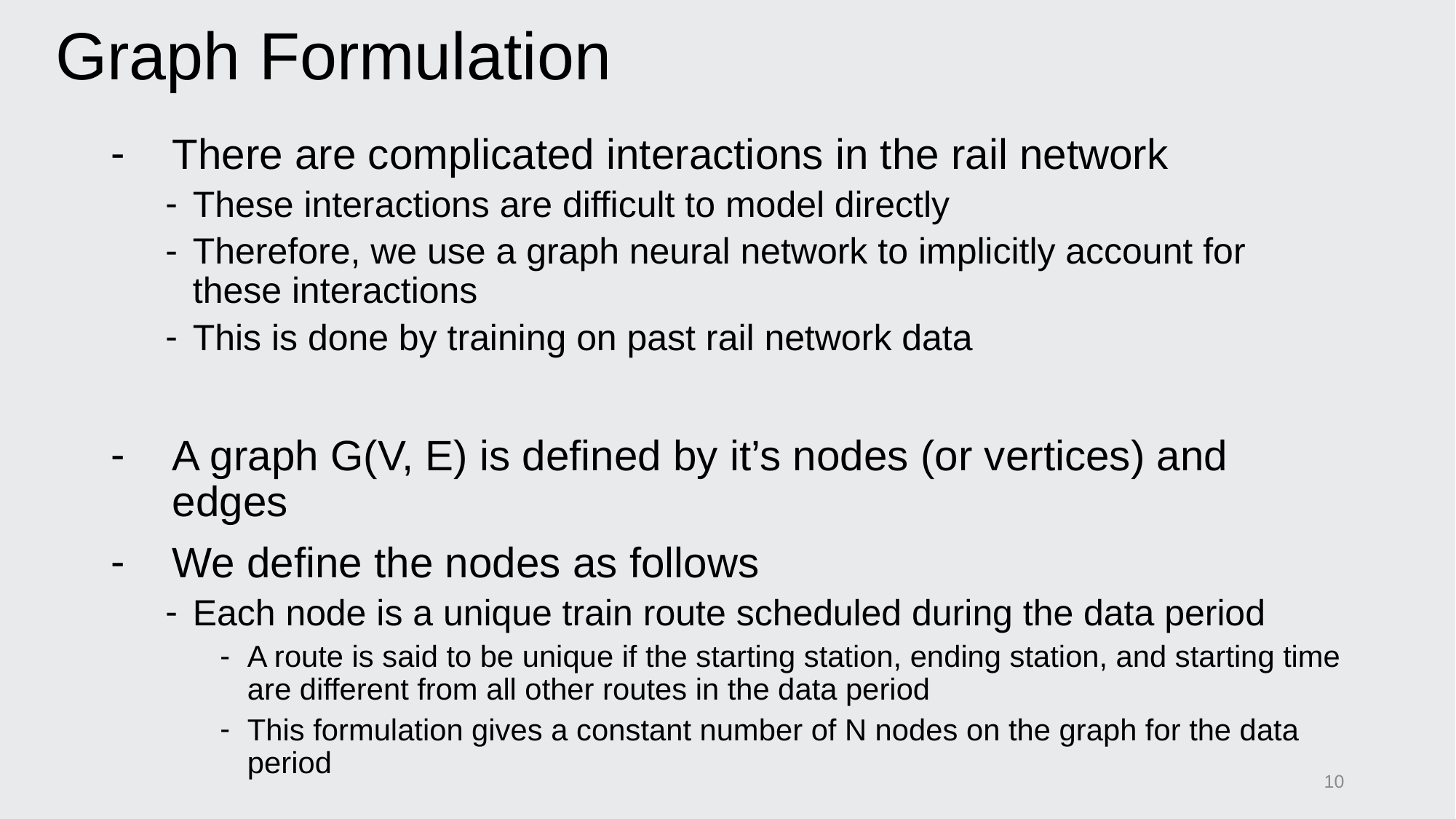

# Graph Formulation
There are complicated interactions in the rail network
These interactions are difficult to model directly
Therefore, we use a graph neural network to implicitly account for these interactions
This is done by training on past rail network data

A graph G(V, E) is defined by it’s nodes (or vertices) and edges
We define the nodes as follows
Each node is a unique train route scheduled during the data period
A route is said to be unique if the starting station, ending station, and starting time are different from all other routes in the data period
This formulation gives a constant number of N nodes on the graph for the data period
10